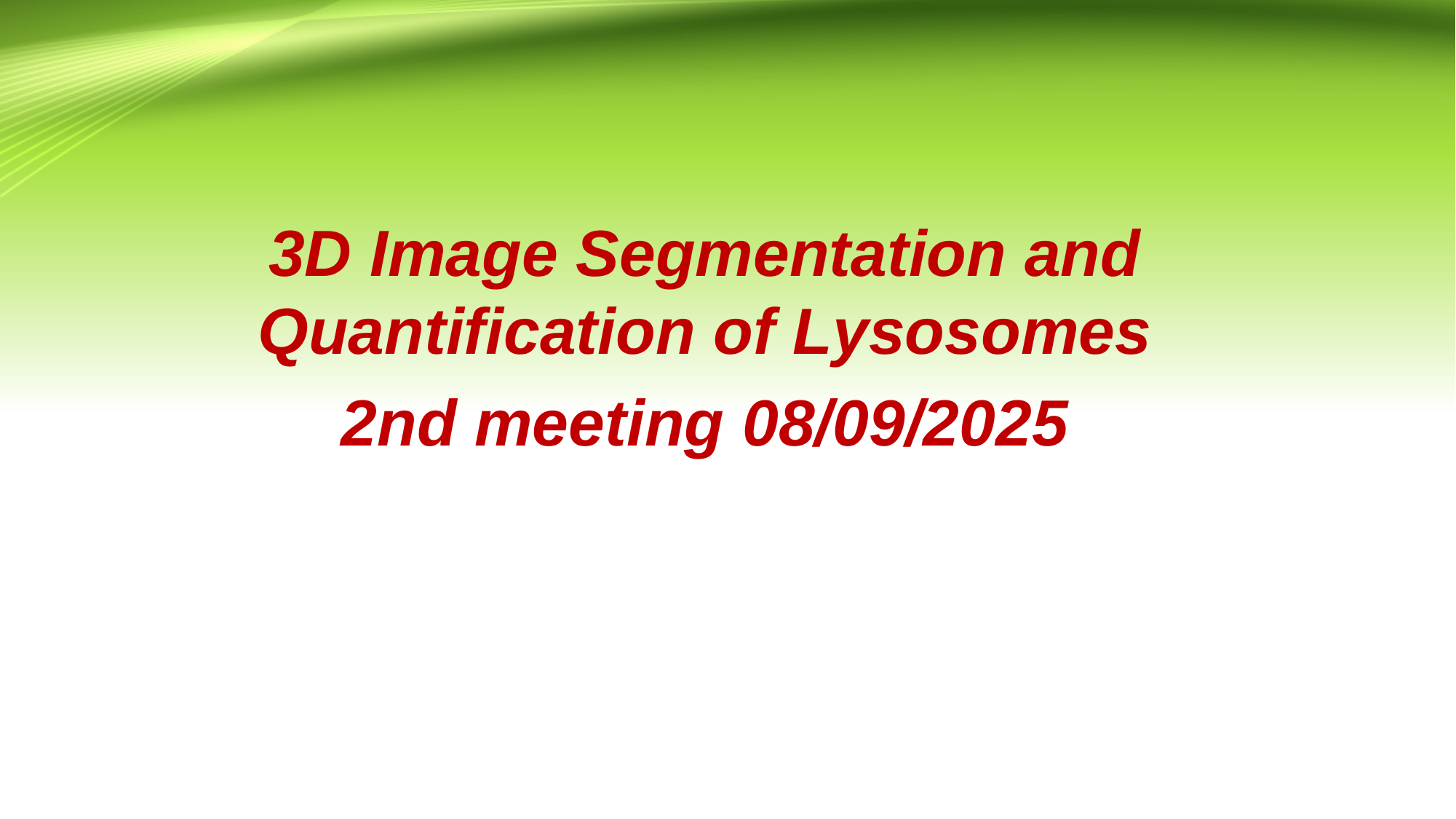

3D Image Segmentation and Quantification of Lysosomes
2nd meeting 08/09/2025